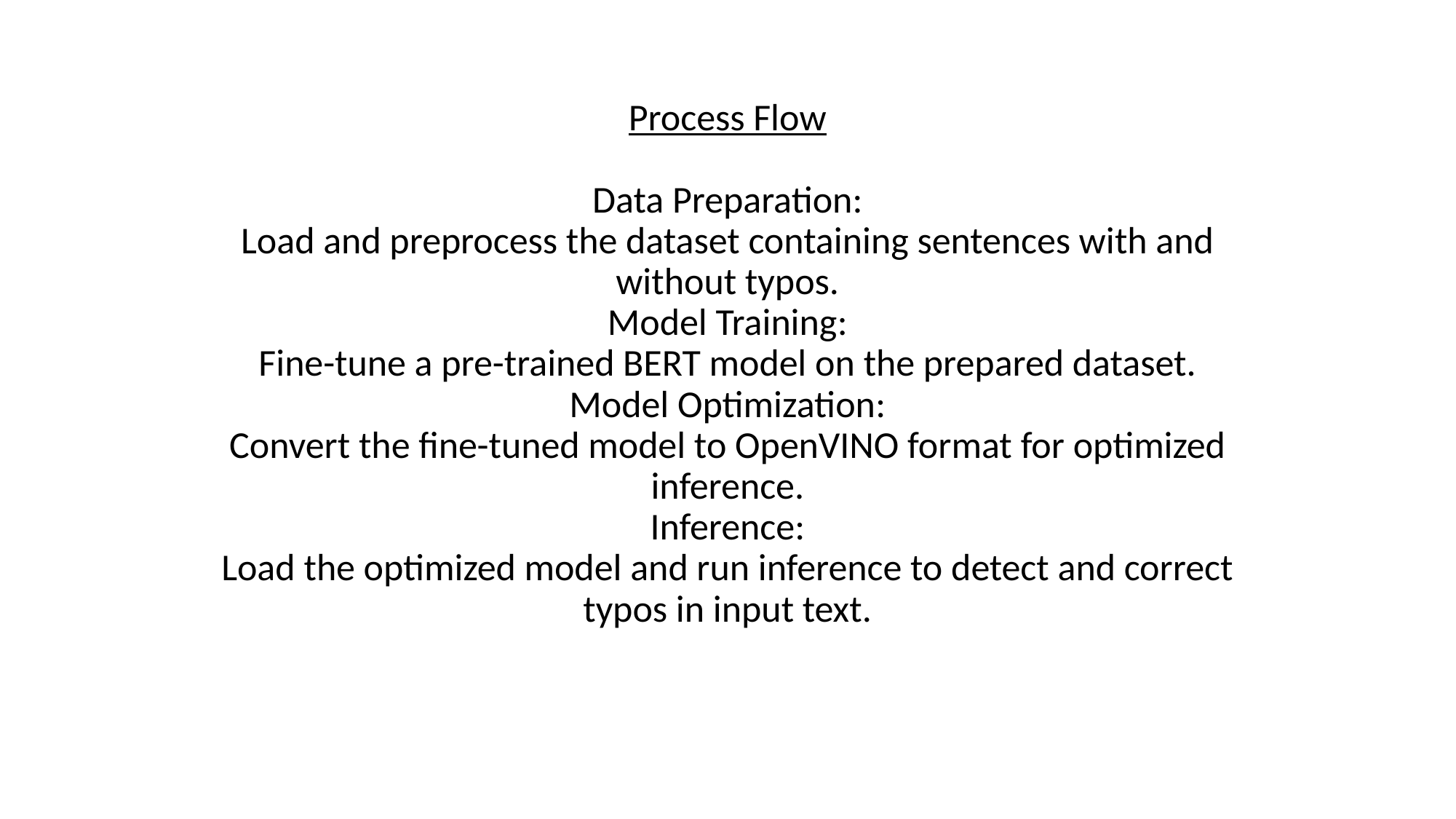

# Process Flow Data Preparation: Load and preprocess the dataset containing sentences with and without typos. Model Training: Fine-tune a pre-trained BERT model on the prepared dataset. Model Optimization: Convert the fine-tuned model to OpenVINO format for optimized inference. Inference: Load the optimized model and run inference to detect and correct typos in input text.